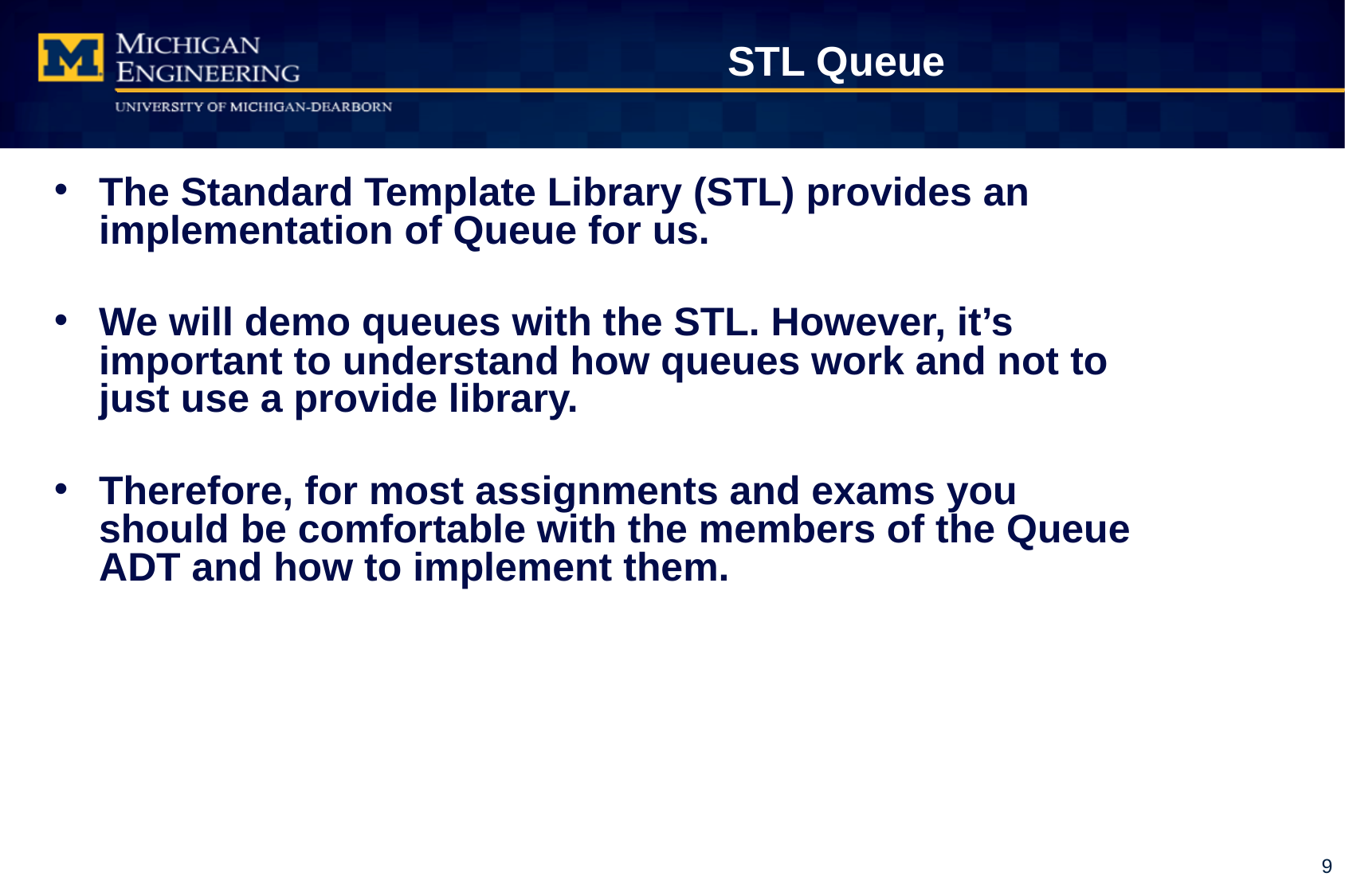

# STL Queue
The Standard Template Library (STL) provides an implementation of Queue for us.

We will demo queues with the STL. However, it’s important to understand how queues work and not to just use a provide library.

Therefore, for most assignments and exams you should be comfortable with the members of the Queue ADT and how to implement them.

9